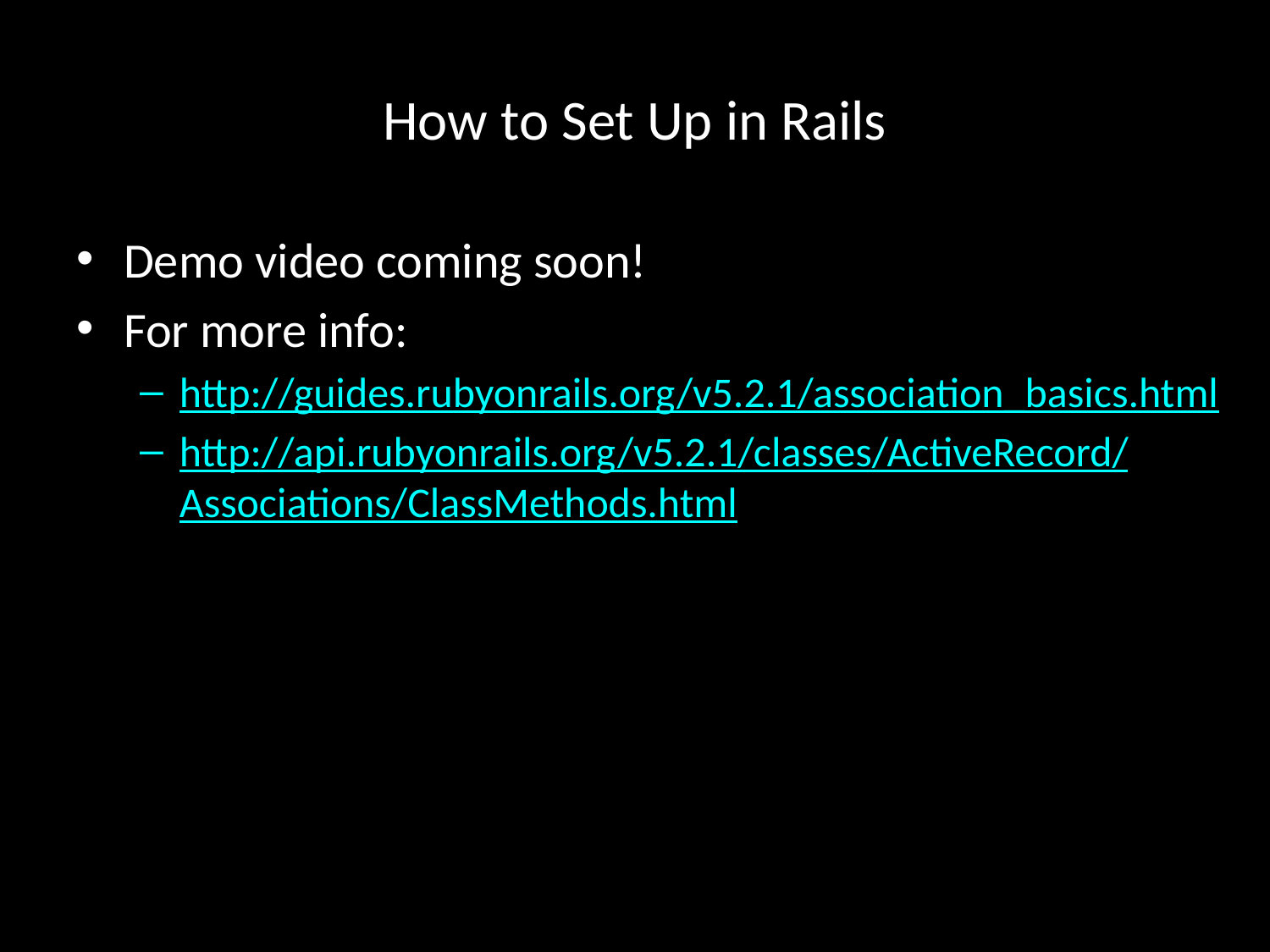

# How to Set Up in Rails
Demo video coming soon!
For more info:
http://guides.rubyonrails.org/v5.2.1/association_basics.html
http://api.rubyonrails.org/v5.2.1/classes/ActiveRecord/Associations/ClassMethods.html